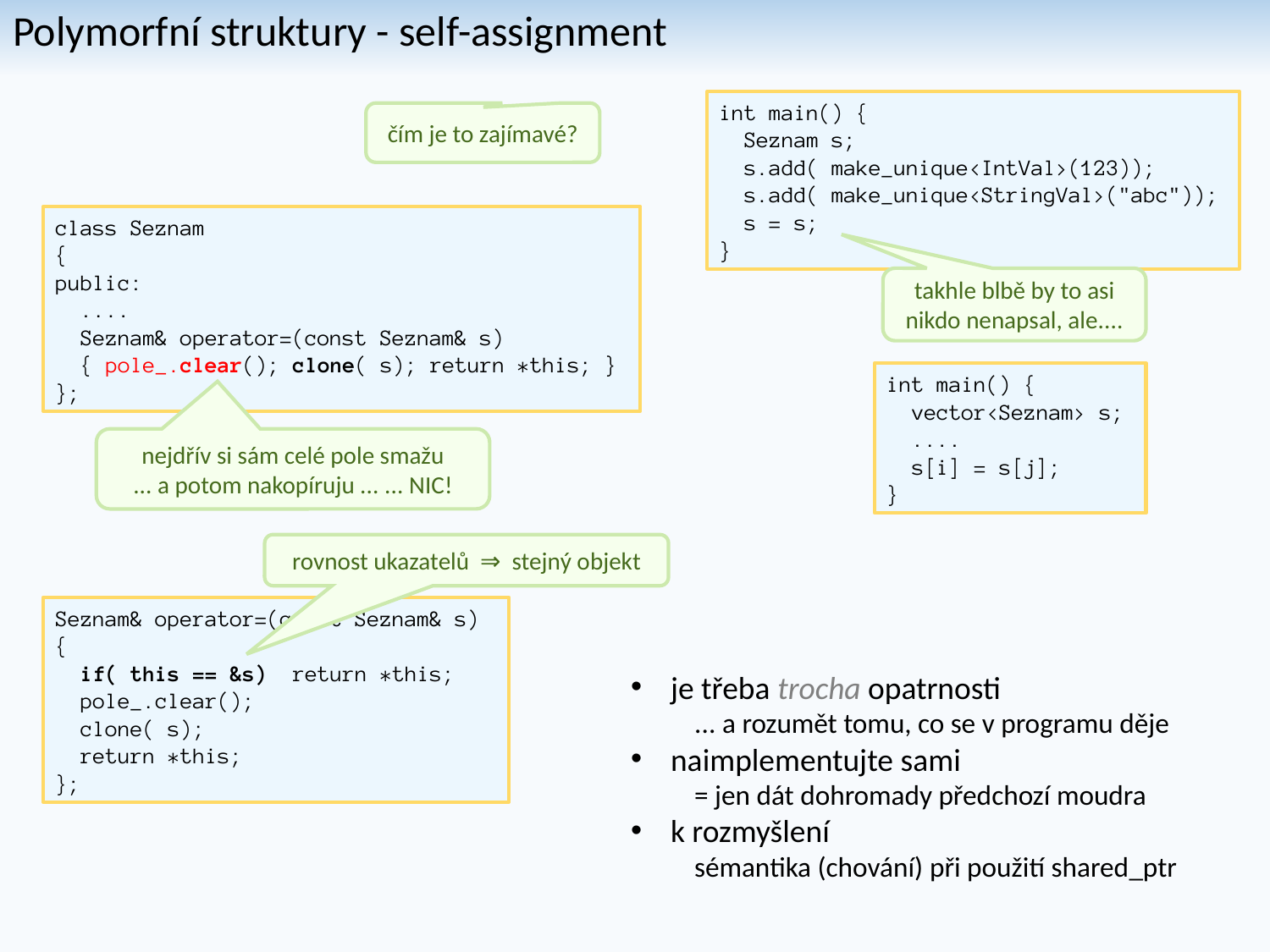

# Polymorfní struktury - self-assignment
int main() {
  Seznam s;
  s.add( make_unique<IntVal>(123));
  s.add( make_unique<StringVal>("abc"));
  s = s;
}
čím je to zajímavé?
class Seznam
{
public:
  ....
  Seznam& operator=(const Seznam& s)
  { pole_.clear(); clone( s); return *this; }
};
takhle blbě by to asi nikdo nenapsal, ale....
int main() {
  vector<Seznam> s;
  ....
  s[i] = s[j];
}
nejdřív si sám celé pole smažu
... a potom nakopíruju ... ... NIC!
rovnost ukazatelů  ⇒  stejný objekt
Seznam& operator=(const Seznam& s)
{
  if( this == &s)  return *this;
  pole_.clear();
  clone( s);
  return *this;
};
je třeba trocha opatrnosti
... a rozumět tomu, co se v programu děje
naimplementujte sami
= jen dát dohromady předchozí moudra
k rozmyšlení
sémantika (chování) při použití shared_ptr